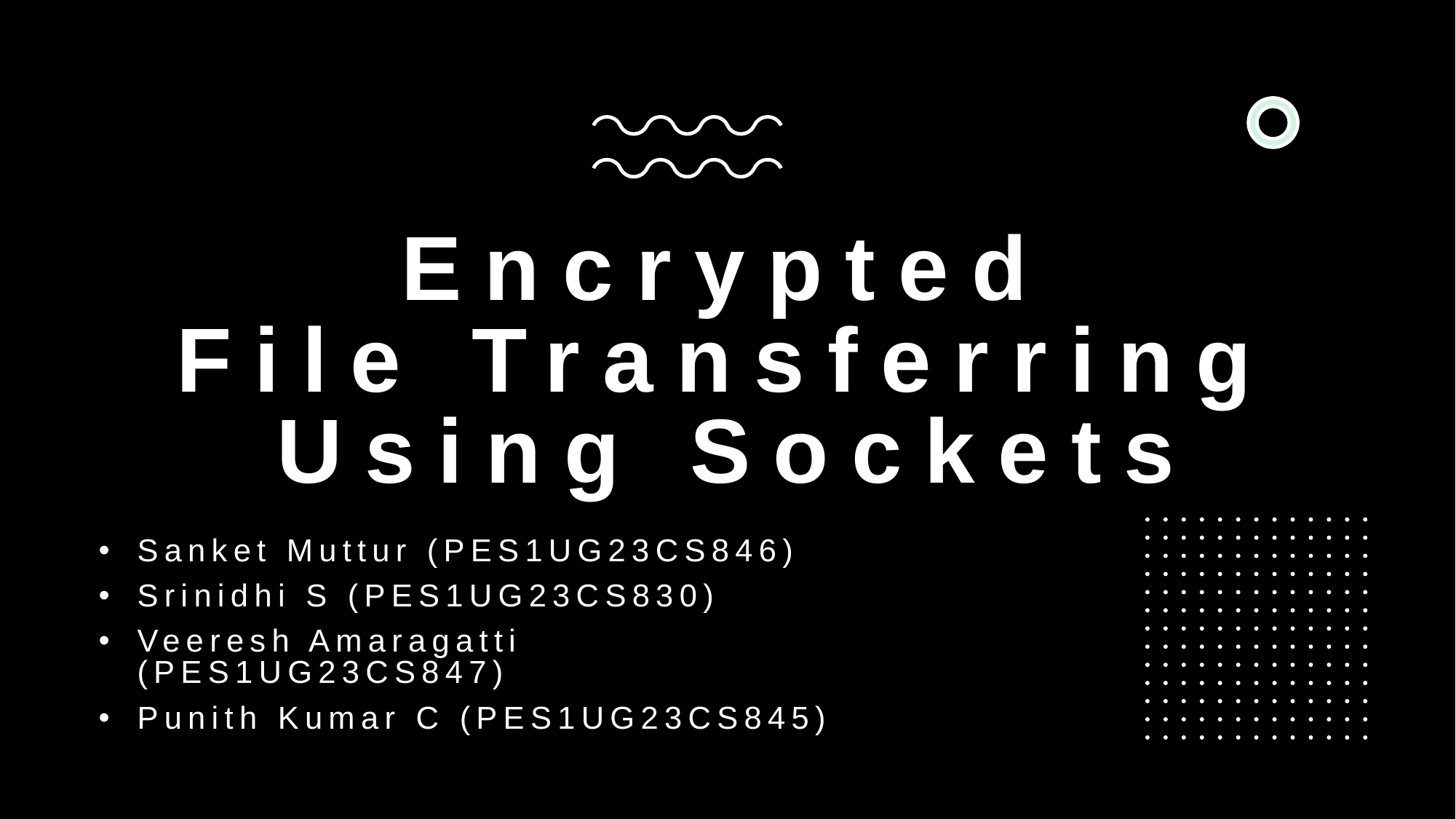

# Encrypted File Transferring Using Sockets
Sanket Muttur (PES1UG23CS846)
Srinidhi S (PES1UG23CS830)
Veeresh Amaragatti (PES1UG23CS847)
Punith Kumar C (PES1UG23CS845)